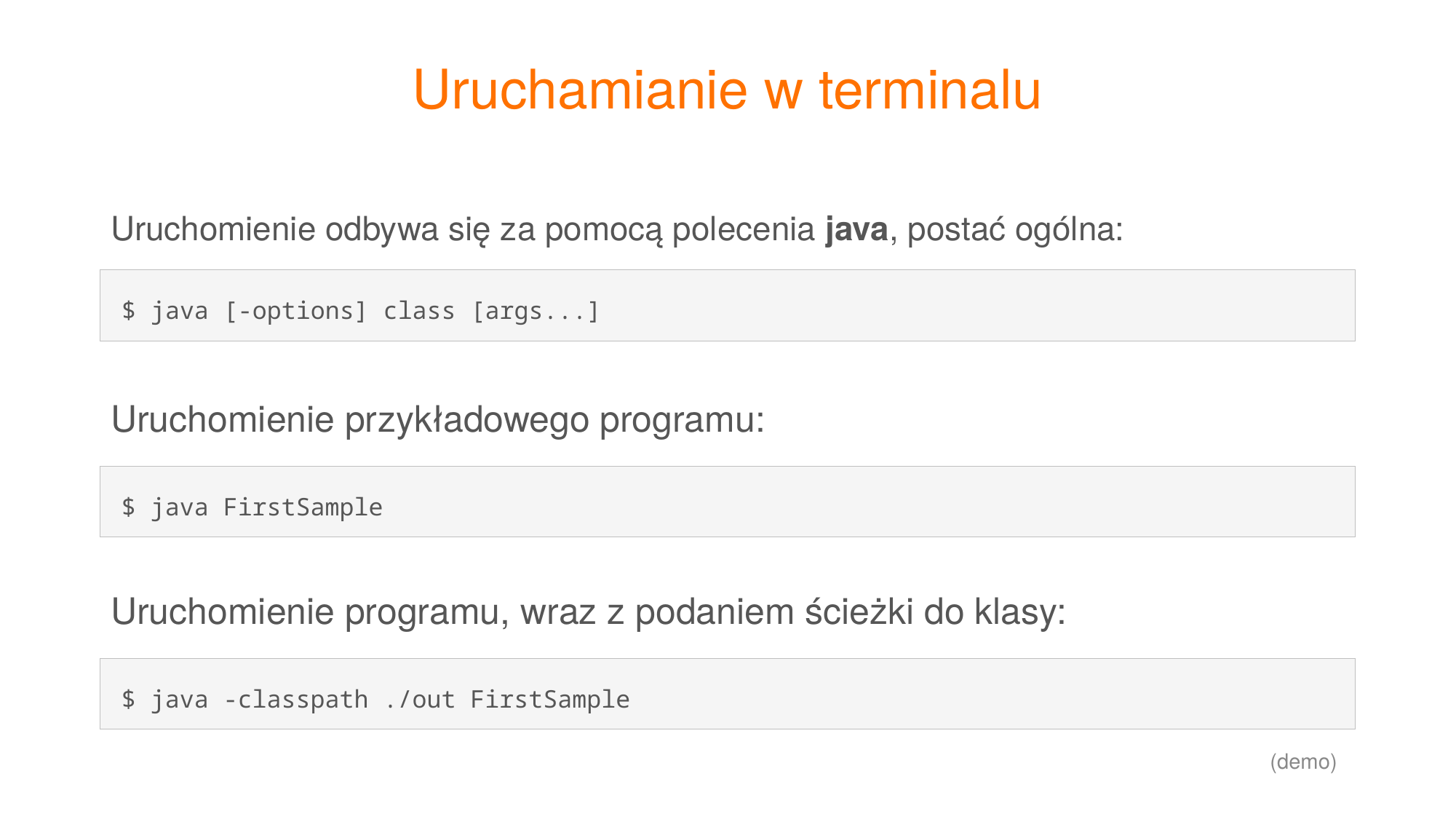

# Uruchamianie w terminalu
Uruchomienie odbywa się za pomocą polecenia java, postać ogólna:
$ java [-options] class [args...]
Uruchomienie przykładowego programu:
$ java FirstSample
Uruchomienie programu, wraz z podaniem ścieżki do klasy:

$ java -classpath ./out FirstSample
(demo)